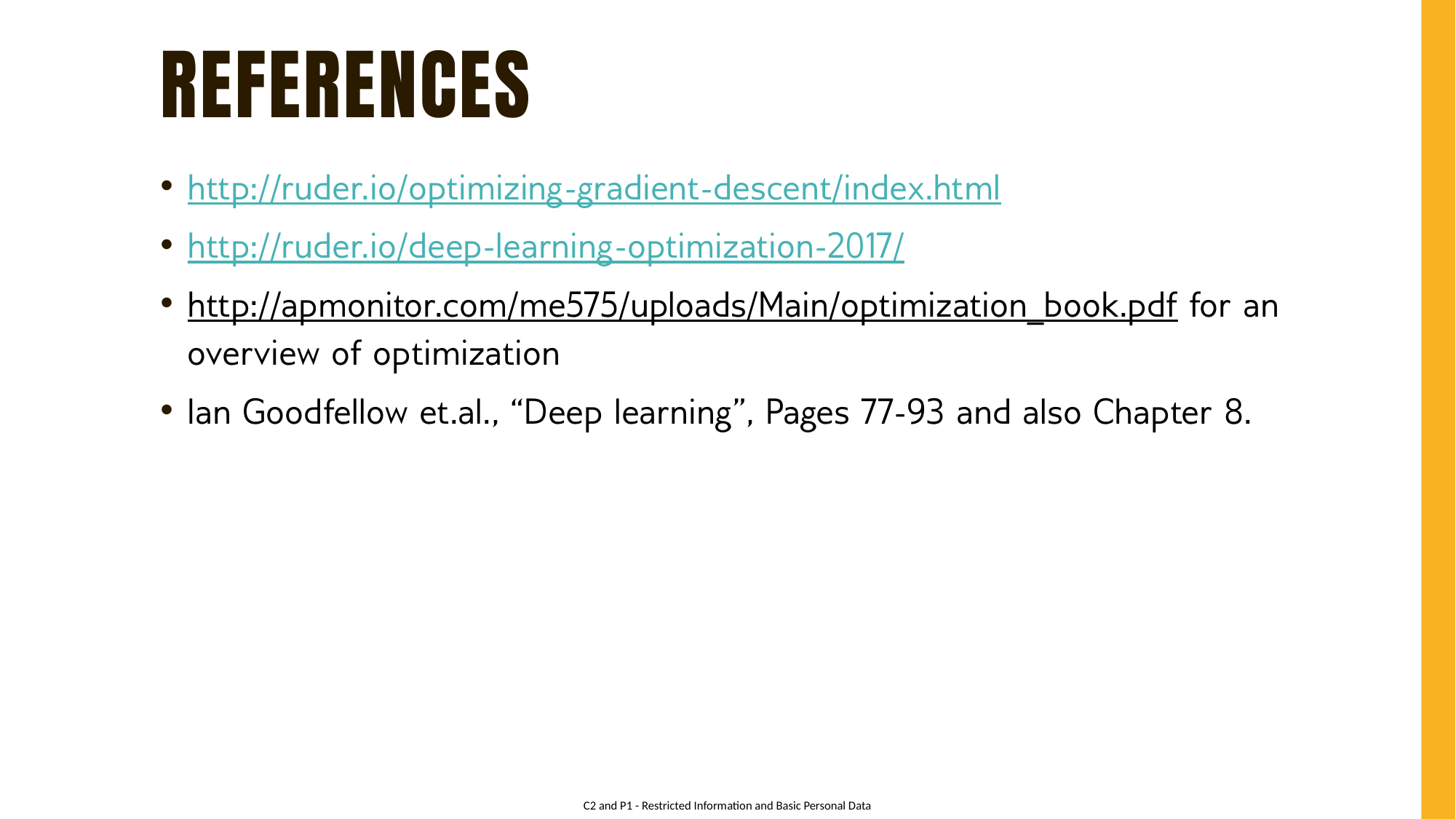

# references
http://ruder.io/optimizing-gradient-descent/index.html
http://ruder.io/deep-learning-optimization-2017/
http://apmonitor.com/me575/uploads/Main/optimization_book.pdf for an overview of optimization
Ian Goodfellow et.al., “Deep learning”, Pages 77-93 and also Chapter 8.